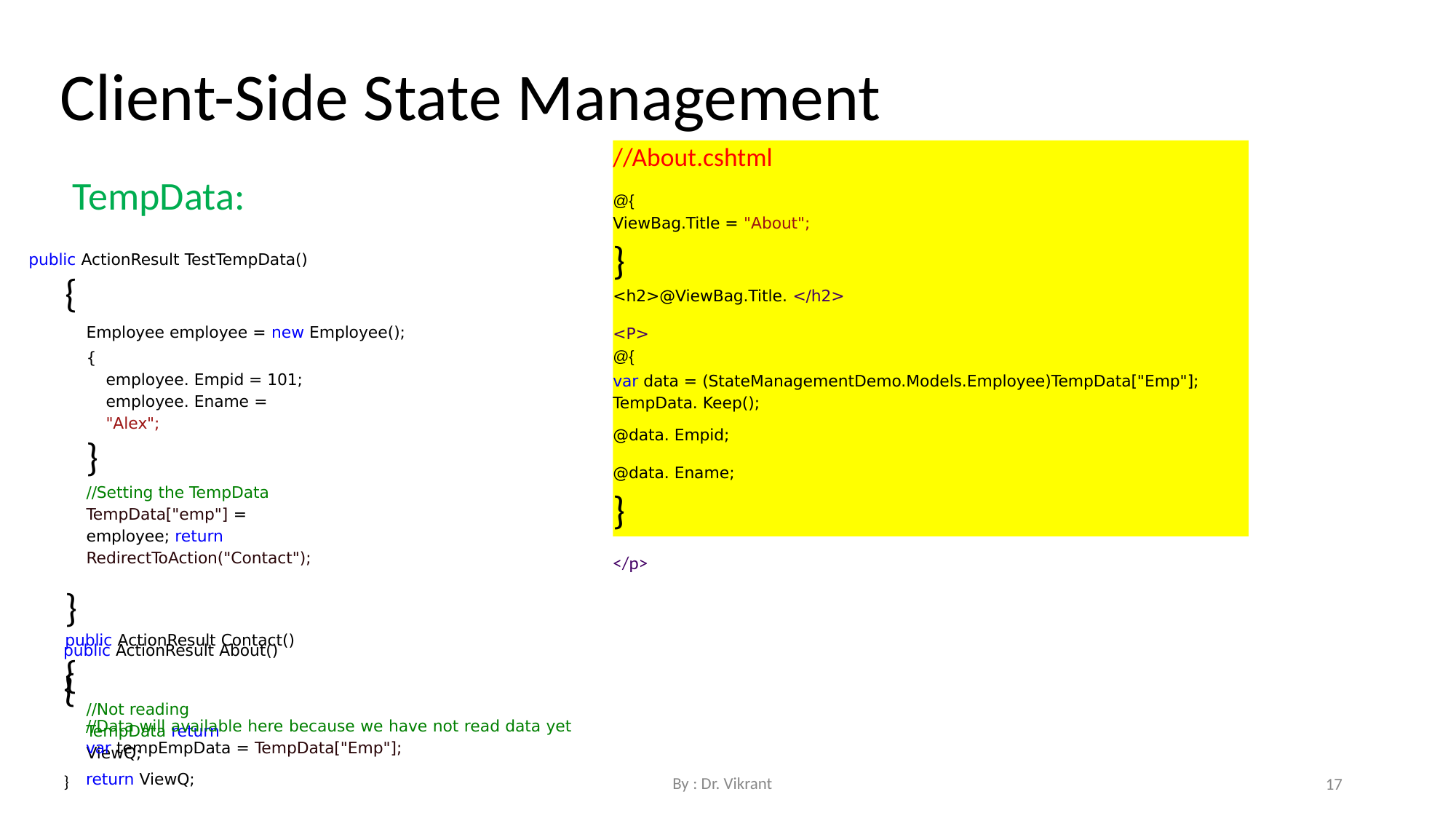

Client-Side State Management
//About.cshtml
@{
ViewBag.Title = "About";
}
<h2>@ViewBag.Title. </h2>
<P>
@{
var data = (StateManagementDemo.Models.Employee)TempData["Emp"]; TempData. Keep();
@data. Empid;
@data. Ename;
}
</p>
TempData:
public ActionResult TestTempData()
{
Employee employee = new Employee(); {
employee. Empid = 101; employee. Ename = "Alex";
}
//Setting the TempData TempData["emp"] = employee; return RedirectToAction("Contact");
}
public ActionResult Contact()
{
//Not reading TempData return ViewQ;
public ActionResult About()
{
//Data will available here because we have not read data yet var tempEmpData = TempData["Emp"];
return ViewQ;
}
By : Dr. Vikrant
17